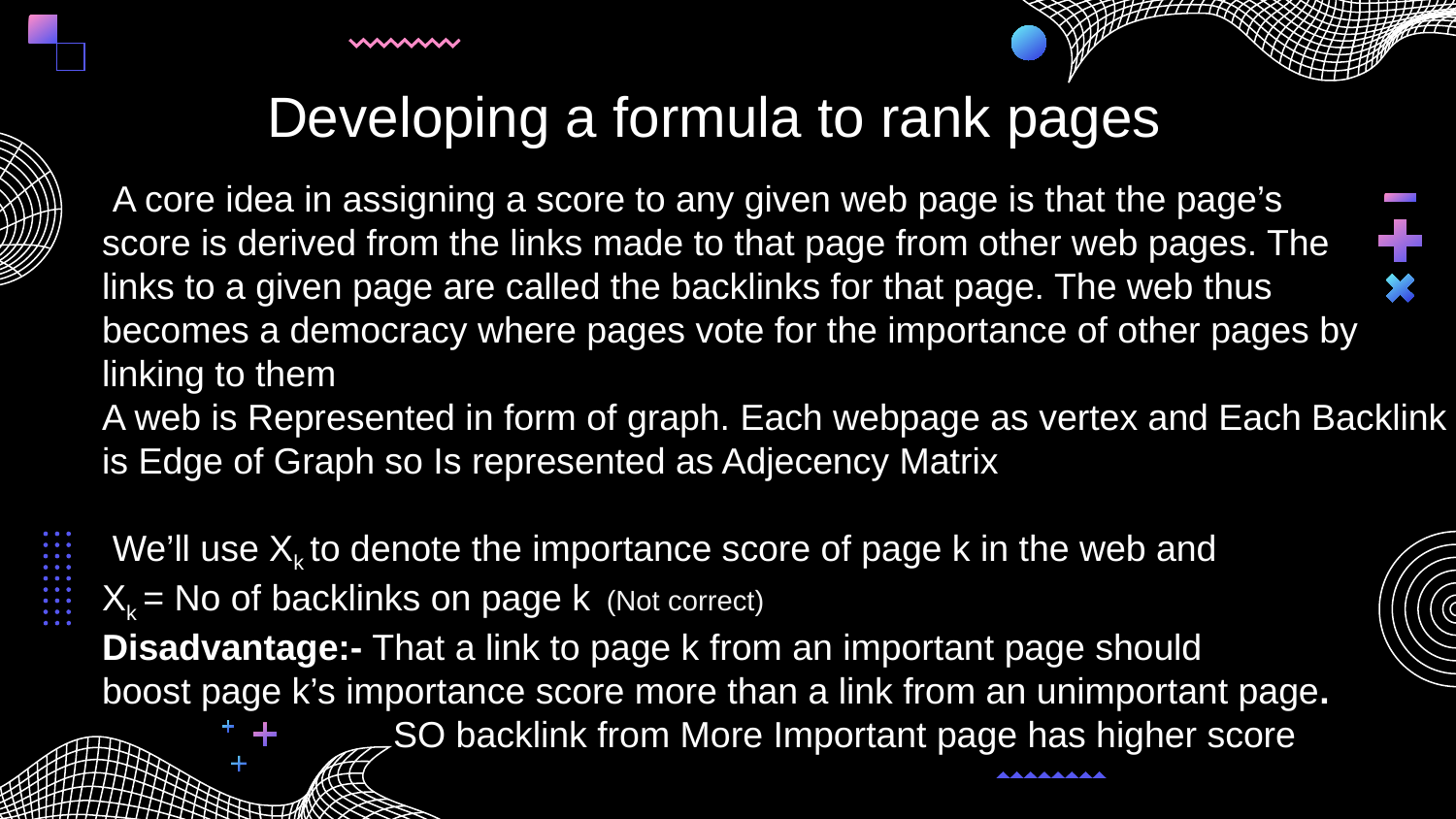

# Developing a formula to rank pages
 A core idea in assigning a score to any given web page is that the page’s
score is derived from the links made to that page from other web pages. The
links to a given page are called the backlinks for that page. The web thus
becomes a democracy where pages vote for the importance of other pages by
linking to them
A web is Represented in form of graph. Each webpage as vertex and Each Backlink
is Edge of Graph so Is represented as Adjecency Matrix

 We’ll use Xk to denote the importance score of page k in the web and
Xk = No of backlinks on page k  (Not correct)
Disadvantage:- That a link to page k from an important page should
boost page k’s importance score more than a link from an unimportant page.
		SO backlink from More Important page has higher score